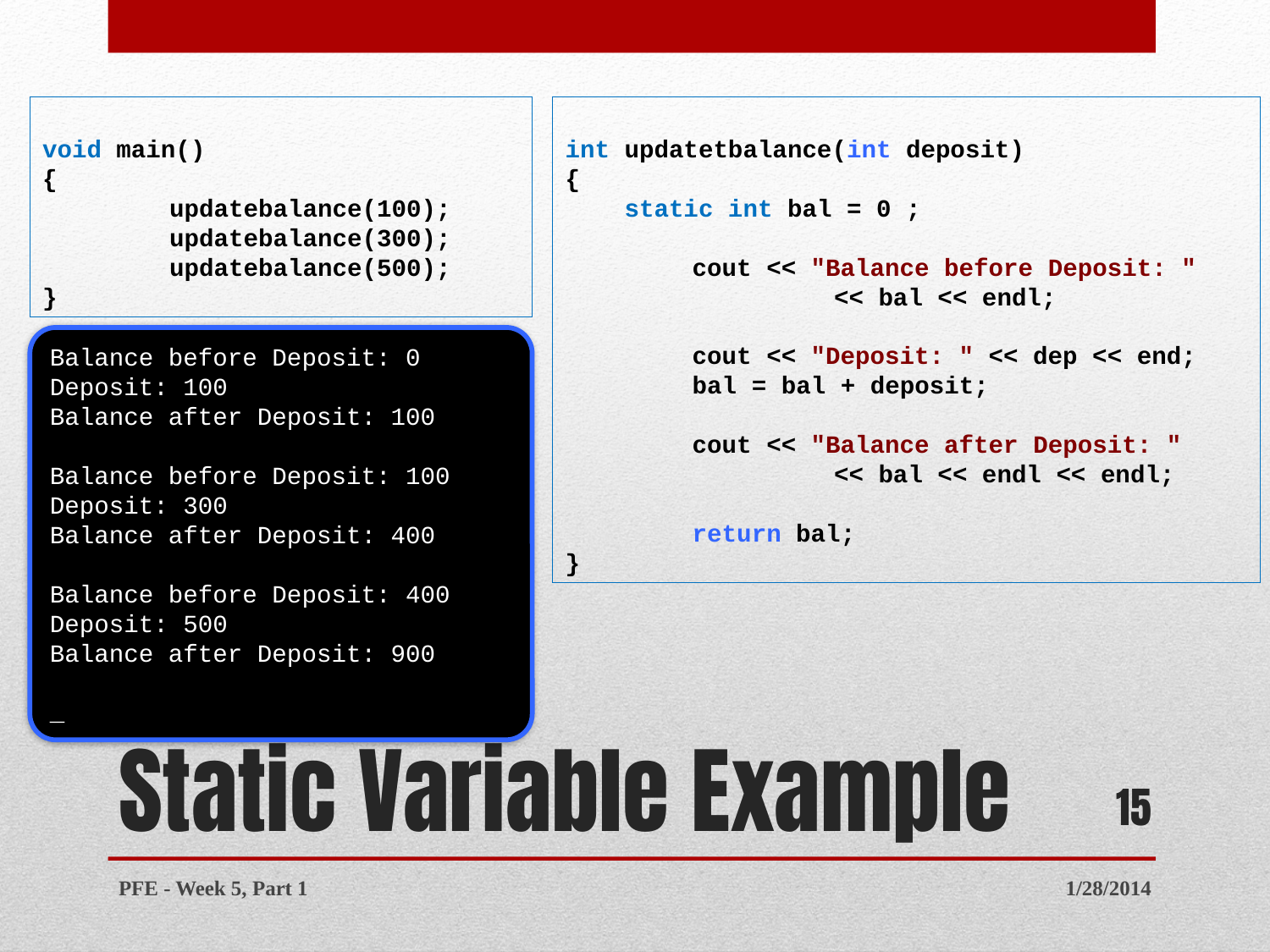

void main()
{
	updatebalance(100);
	updatebalance(300);
	updatebalance(500);
}

int updatetbalance(int deposit)
{
    static int bal = 0 ;

	cout << "Balance before Deposit: "
		 << bal << endl;

	cout << "Deposit: " << dep << end;
	bal = bal + deposit;

	cout << "Balance after Deposit: "
		 << bal << endl << endl;

	return bal;
}
Balance before Deposit: 0
Deposit: 100
Balance after Deposit: 100

Balance before Deposit: 100
Deposit: 300
Balance after Deposit: 400

Balance before Deposit: 400
Deposit: 500
Balance after Deposit: 900

_

# Static Variable Example
15
PFE - Week 5, Part 1
1/28/2014